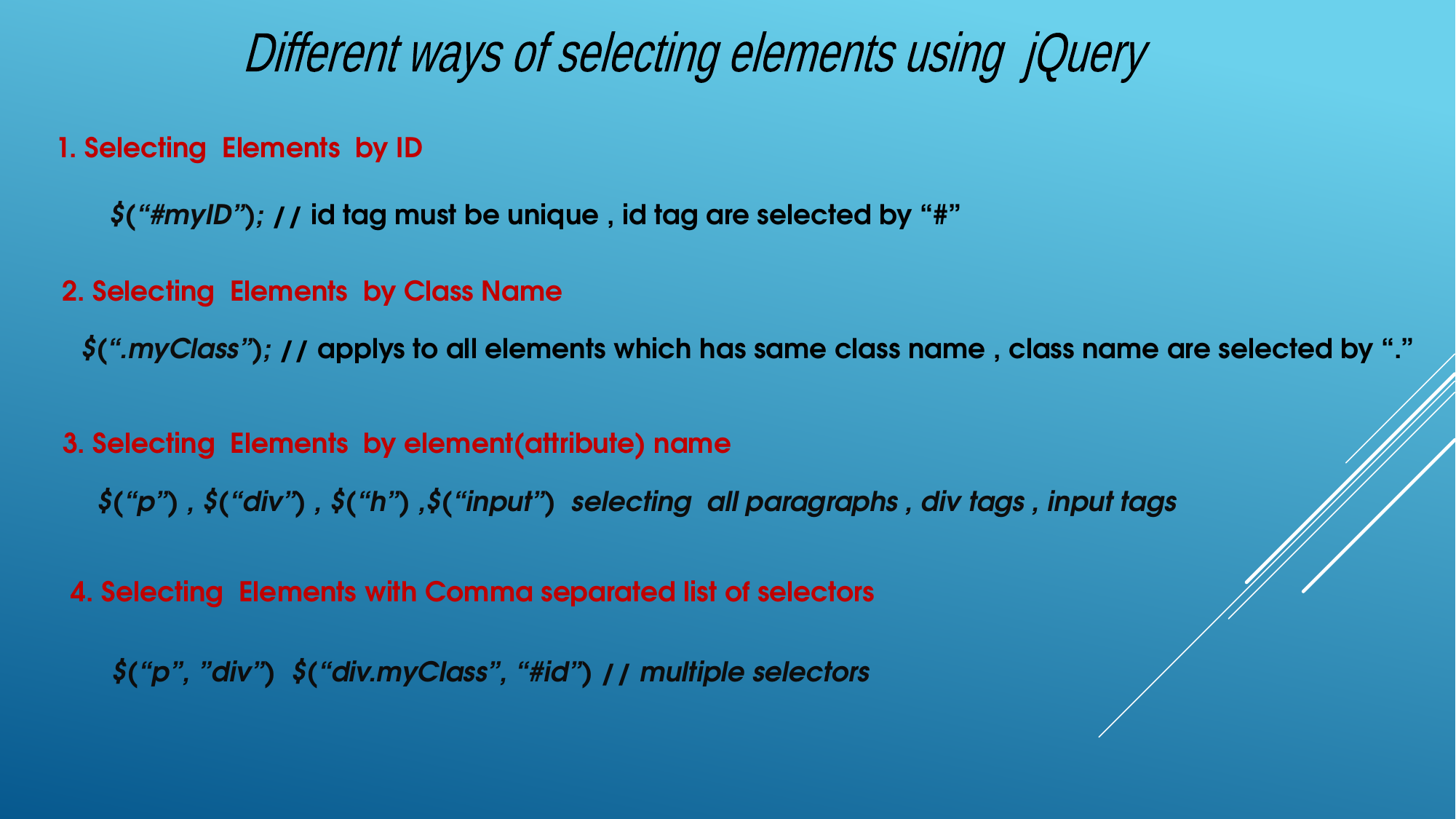

Different ways of selecting elements using  jQuery
1. Selecting  Elements  by ID
$(“#myID”); // id tag must be unique , id tag are selected by “#”
2. Selecting  Elements  by Class Name
$(“.myClass”); // applys to all elements which has same class name , class name are selected by “.”
3. Selecting  Elements  by element(attribute) name
$(“p”) , $(“div”) , $(“h”) ,$(“input”)  selecting  all paragraphs , div tags , input tags
4. Selecting  Elements with Comma separated list of selectors
$(“p”, ”div”)  $(“div.myClass”, “#id”) // multiple selectors